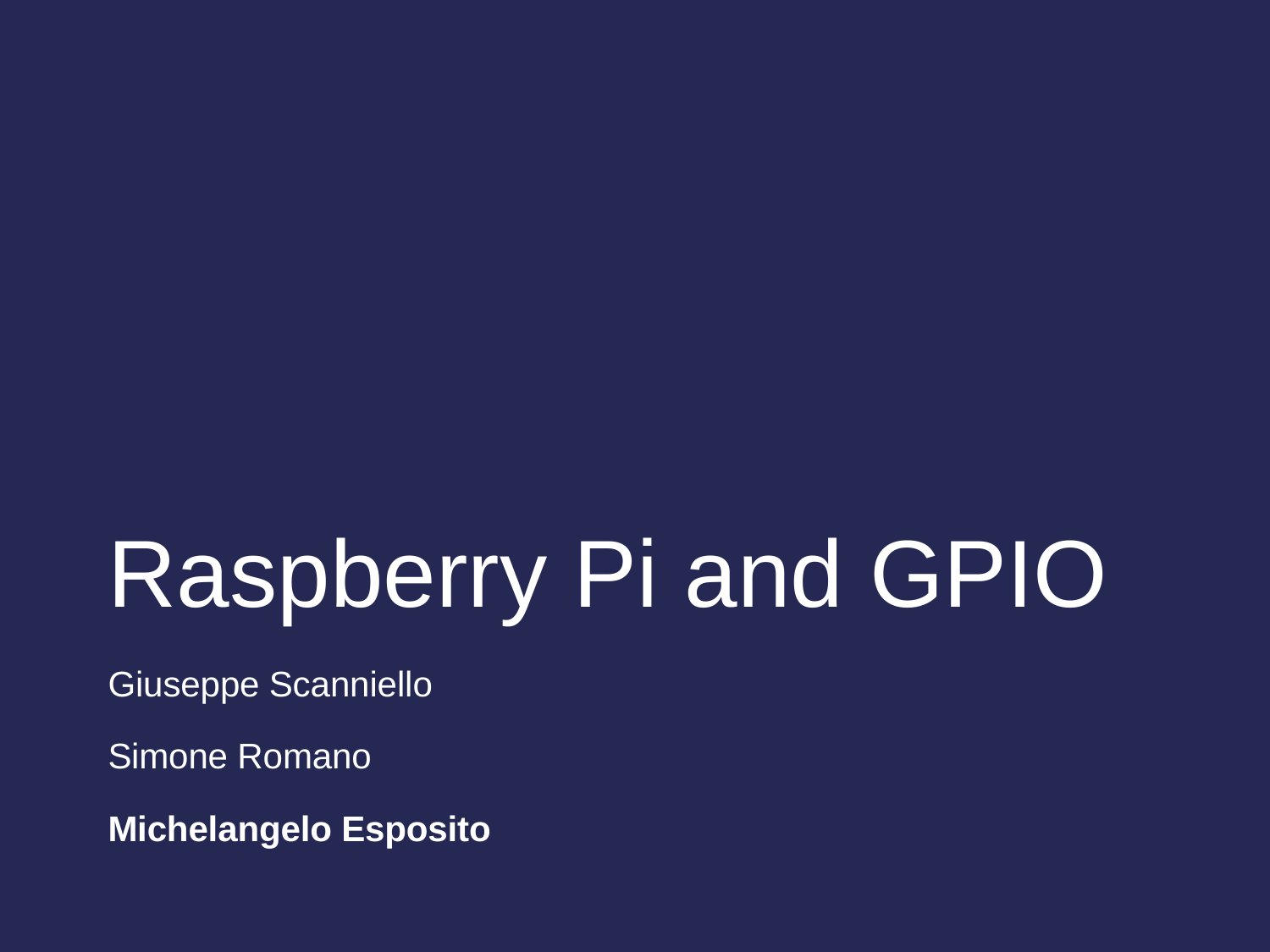

# Raspberry Pi and GPIO

Giuseppe Scanniello

Simone Romano

Michelangelo Esposito